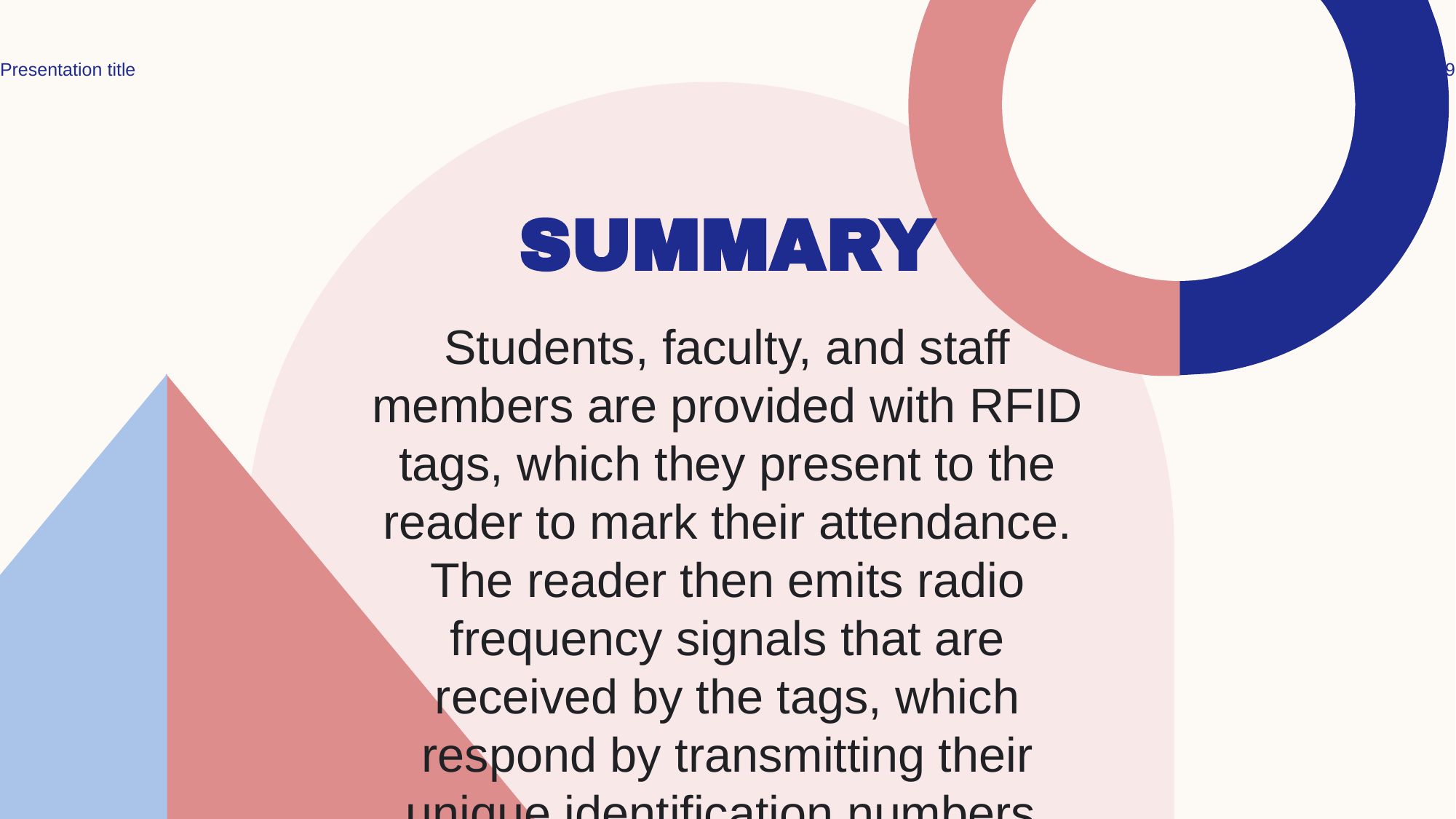

Presentation title
9
# summary
Students, faculty, and staff members are provided with RFID tags, which they present to the reader to mark their attendance. The reader then emits radio frequency signals that are received by the tags, which respond by transmitting their unique identification numbers.